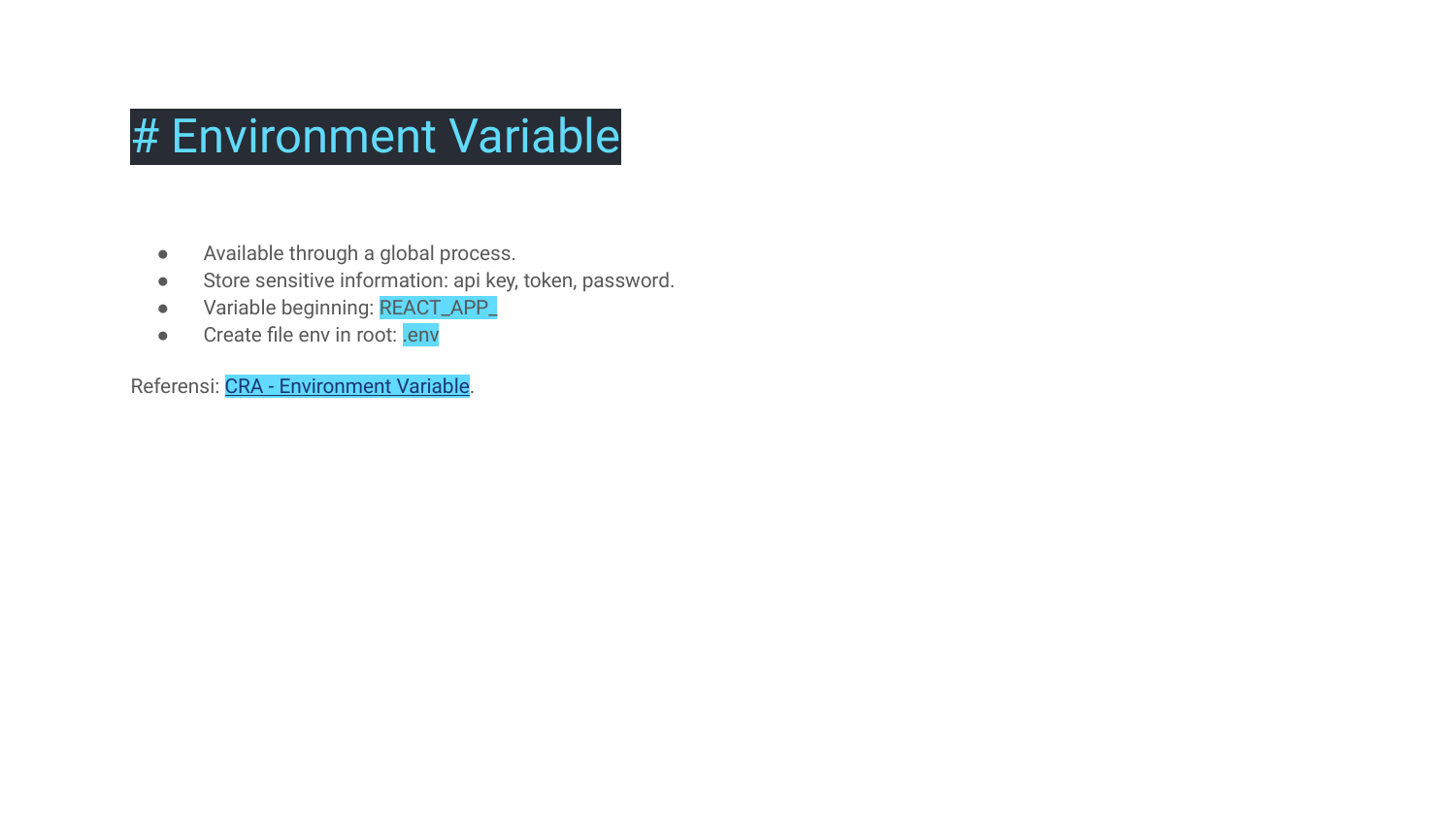

# Environment Variable
Available through a global process.
Store sensitive information: api key, token, password.
Variable beginning: REACT_APP_
Create file env in root: .env
Referensi: CRA - Environment Variable.